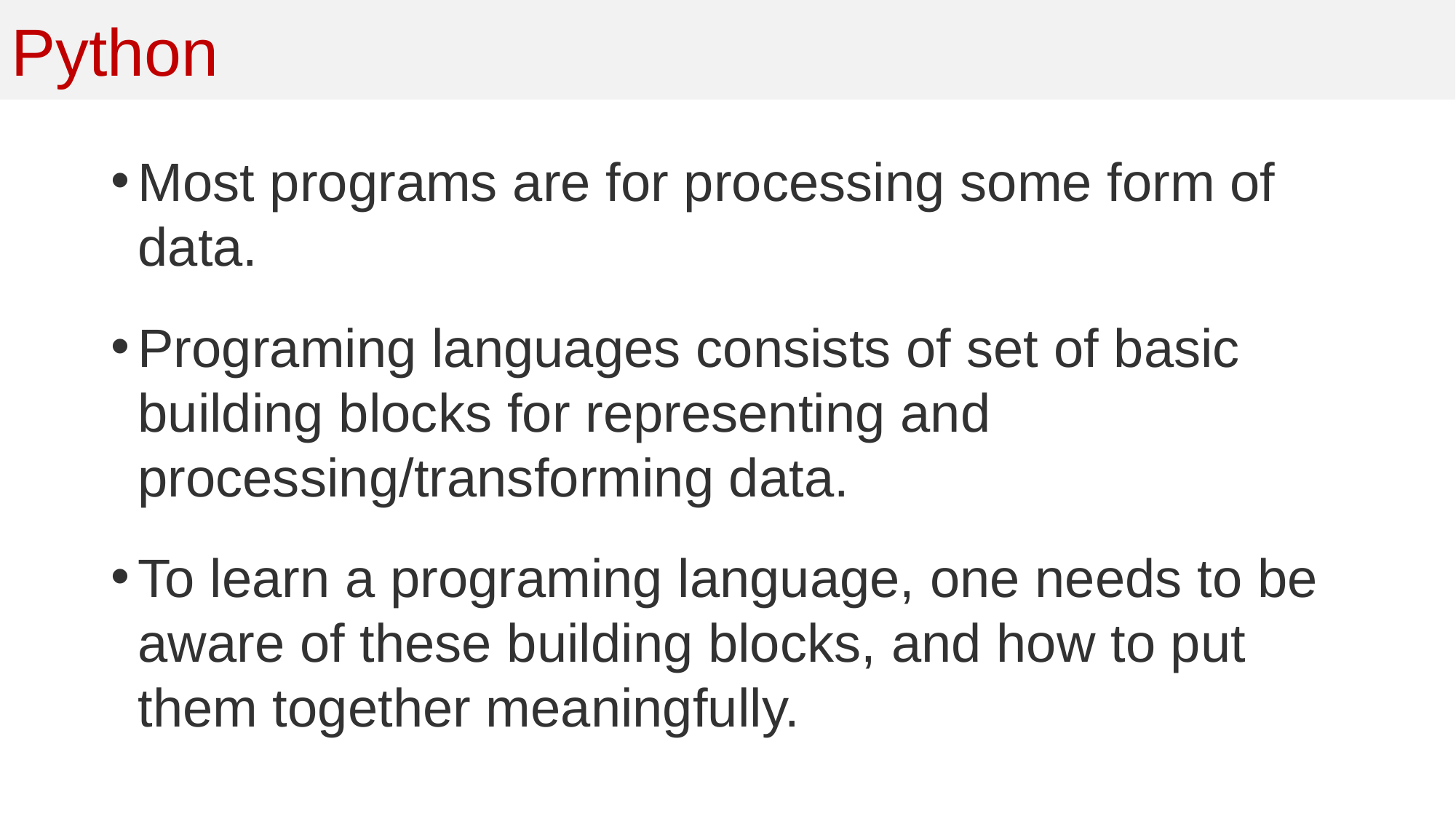

# Python
Most programs are for processing some form of data.
Programing languages consists of set of basic building blocks for representing and processing/transforming data.
To learn a programing language, one needs to be aware of these building blocks, and how to put them together meaningfully.